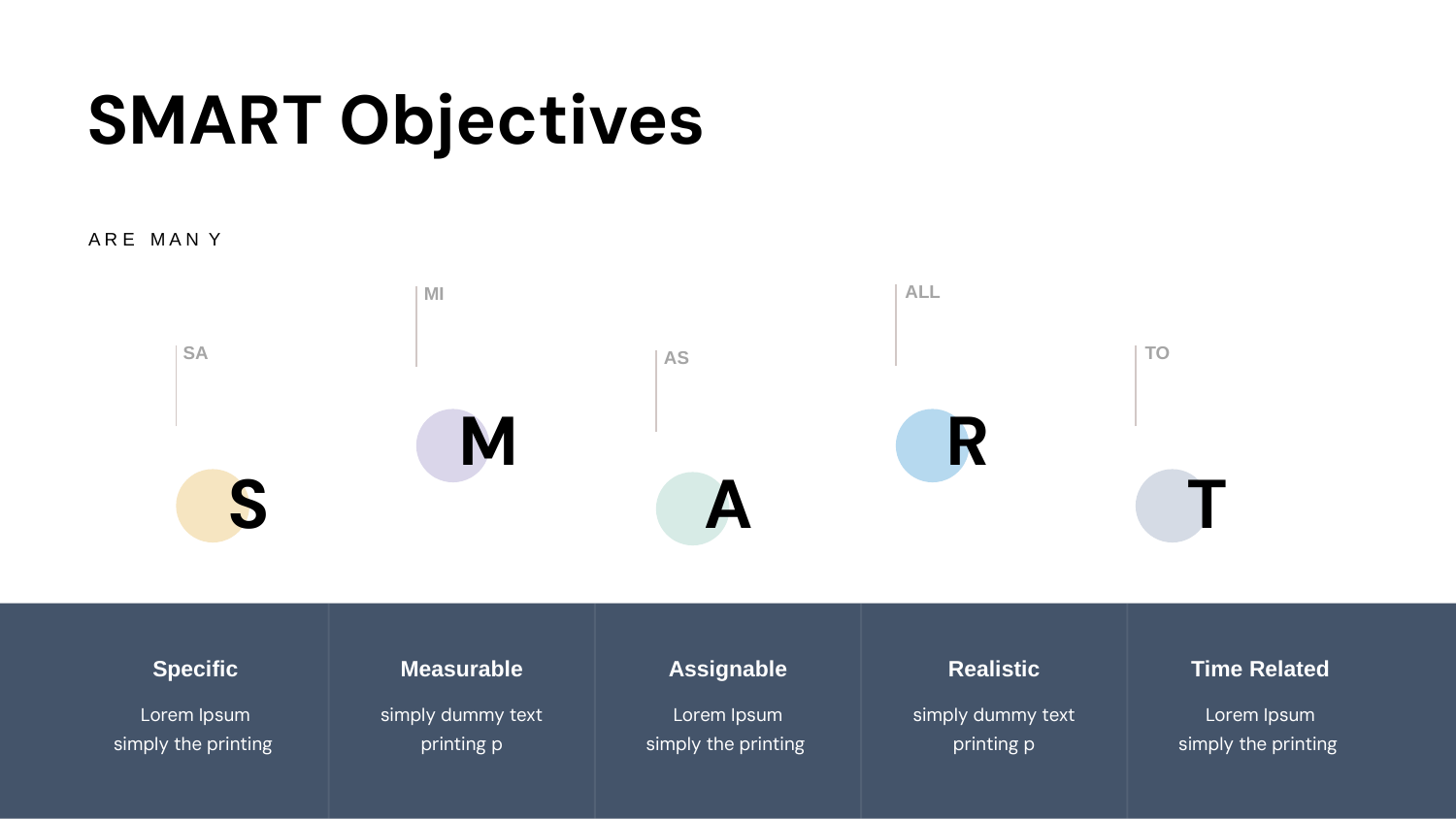

SMART Objectives
A R E   M A N  Y
ALL
MI
TO
SA
AS
M
R

S
A
T

Specific
Lorem Ipsum simply the printing
Measurable
simply dummy text printing p
Assignable
Lorem Ipsum simply the printing
Realistic
simply dummy text printing p
Time Related
Lorem Ipsum simply the printing